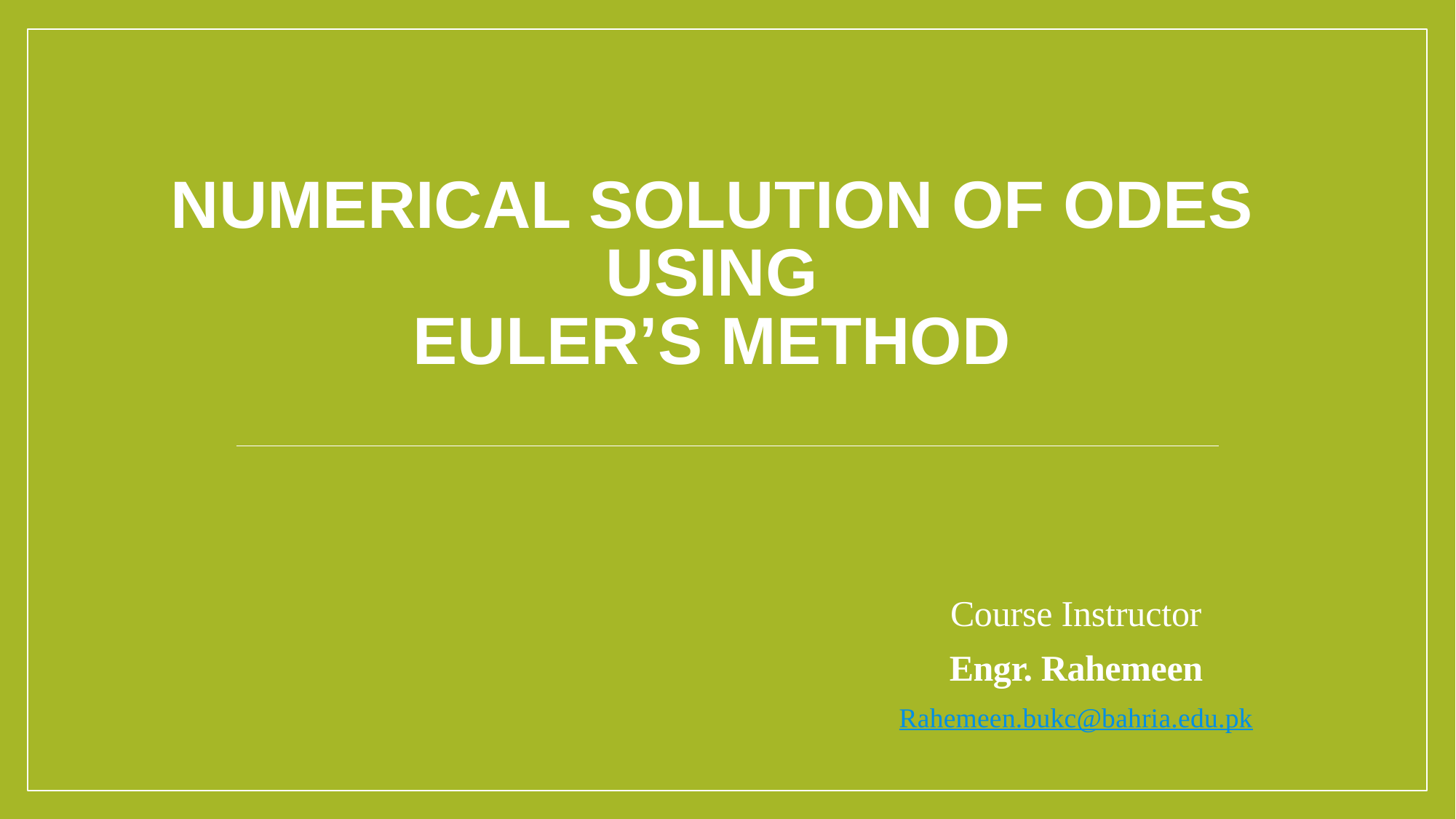

# Numerical Solution of ODEs using Euler’s method
Course Instructor
Engr. Rahemeen
Rahemeen.bukc@bahria.edu.pk